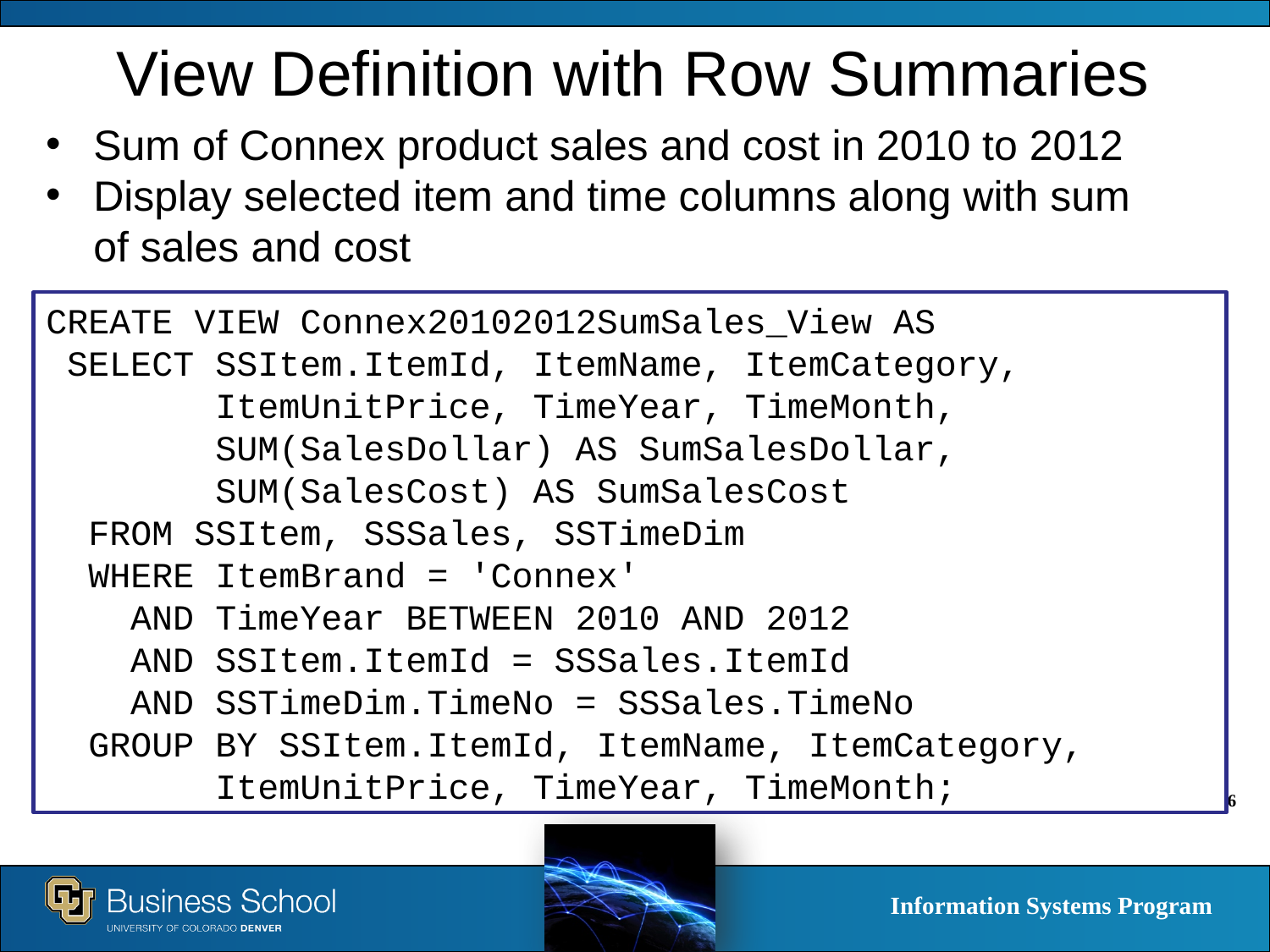

# View Definition with Row Summaries
Sum of Connex product sales and cost in 2010 to 2012
Display selected item and time columns along with sum of sales and cost
CREATE VIEW Connex20102012SumSales_View AS
 SELECT SSItem.ItemId, ItemName, ItemCategory,
        ItemUnitPrice, TimeYear, TimeMonth,
        SUM(SalesDollar) AS SumSalesDollar,
        SUM(SalesCost) AS SumSalesCost
  FROM SSItem, SSSales, SSTimeDim
  WHERE ItemBrand = 'Connex'
    AND TimeYear BETWEEN 2010 AND 2012
    AND SSItem.ItemId = SSSales.ItemId
    AND SSTimeDim.TimeNo = SSSales.TimeNo
  GROUP BY SSItem.ItemId, ItemName, ItemCategory,
        ItemUnitPrice, TimeYear, TimeMonth;